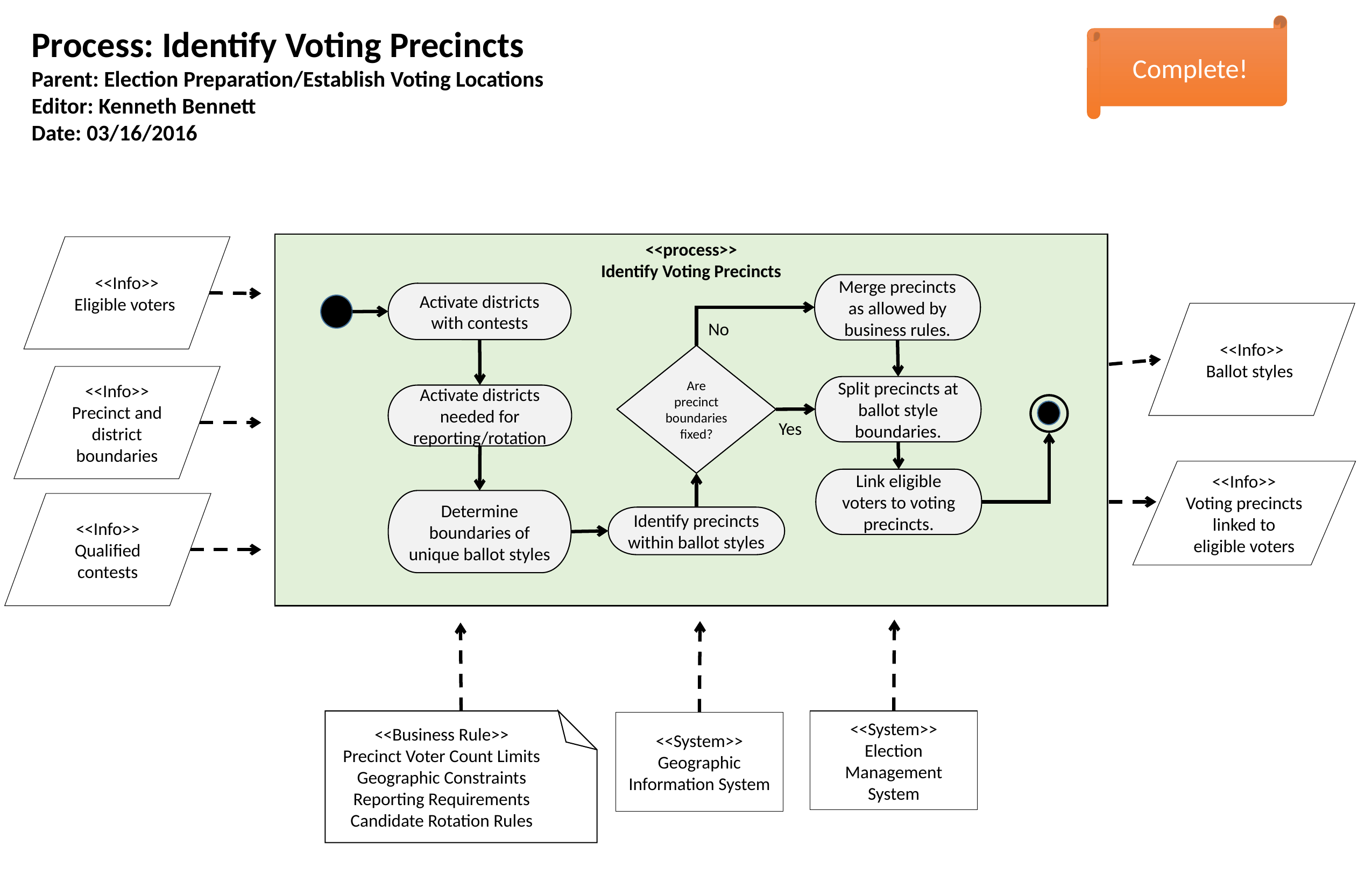

Complete!
Process: Identify Voting Precincts
Parent: Election Preparation/Establish Voting Locations
Editor: Kenneth Bennett
Date: 03/16/2016
<<process>>
Identify Voting Precincts
<<Info>>
Eligible voters
Merge precincts as allowed by business rules.
Activate districts with contests

<<Info>>
Ballot styles
No
Are precinct boundaries fixed?
<<Info>>
Precinct and district boundaries
Split precincts at ballot style boundaries.
Activate districts needed for reporting/rotation

Yes
<<Info>>
Voting precincts linked to eligible voters
Link eligible voters to voting precincts.
Determine boundaries of unique ballot styles
<<Info>>
Qualified contests
Identify precincts within ballot styles
<<Business Rule>>
Precinct Voter Count Limits
Geographic Constraints
Reporting Requirements
Candidate Rotation Rules
<<System>>
Election Management System
<<System>>
Geographic Information System